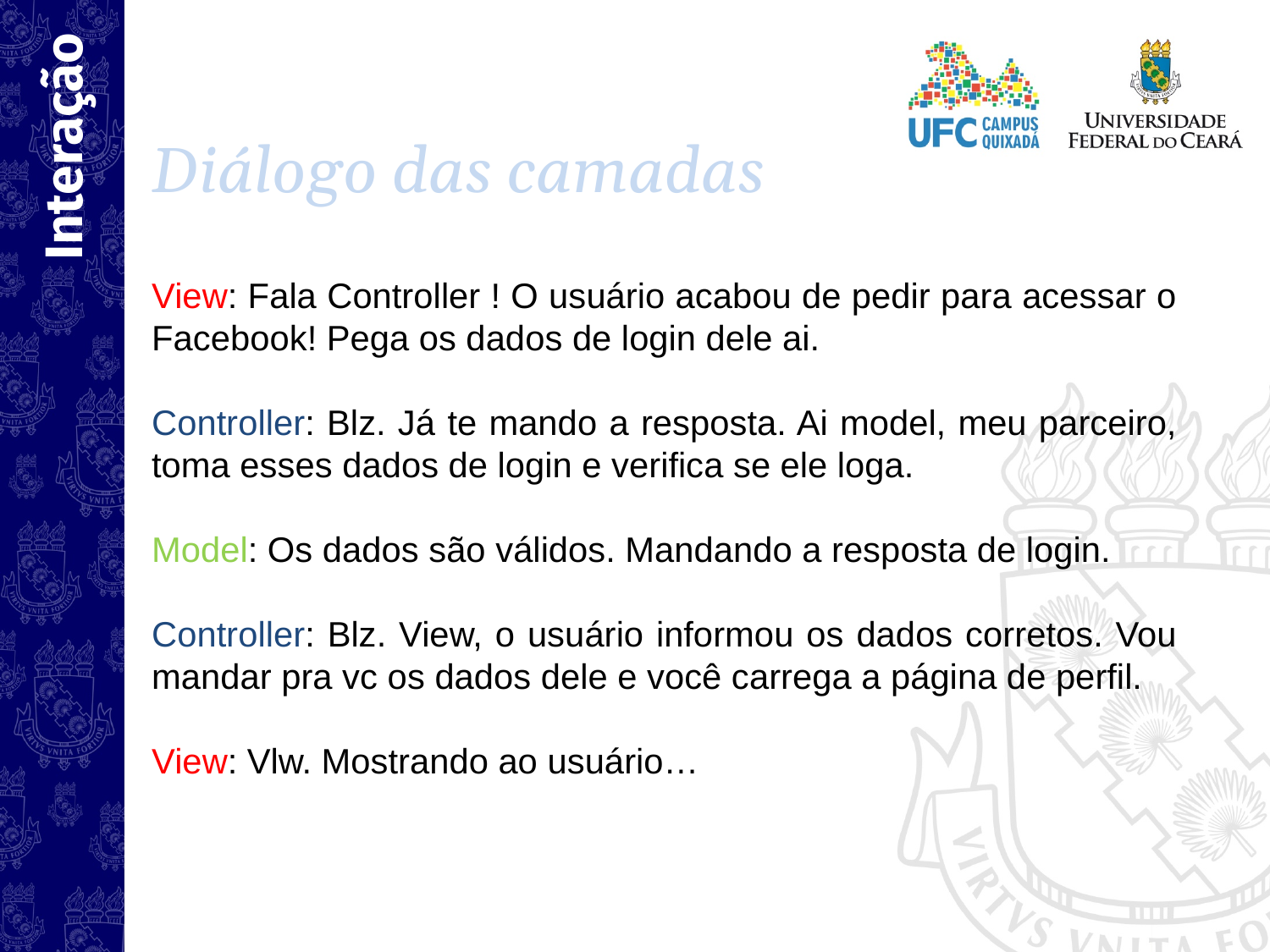

Diálogo das camadas

View: Fala Controller ! O usuário acabou de pedir para acessar o Facebook! Pega os dados de login dele ai.

Controller: Blz. Já te mando a resposta. Ai model, meu parceiro, toma esses dados de login e verifica se ele loga.

Model: Os dados são válidos. Mandando a resposta de login.

Controller: Blz. View, o usuário informou os dados corretos. Vou mandar pra vc os dados dele e você carrega a página de perfil.

View: Vlw. Mostrando ao usuário…

Interação